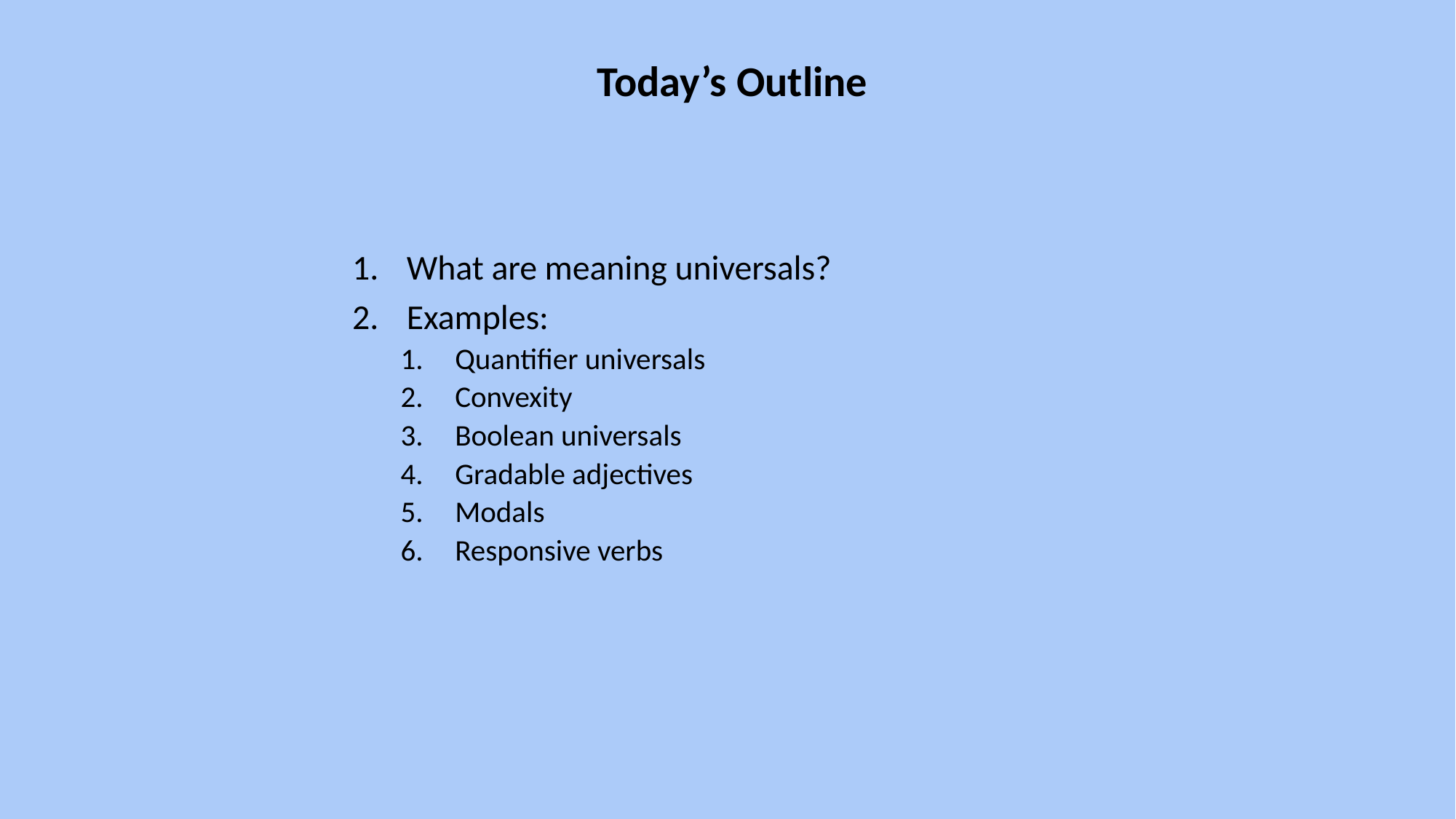

Today’s Outline
What are meaning universals?
Examples:
Quantifier universals
Convexity
Boolean universals
Gradable adjectives
Modals
Responsive verbs